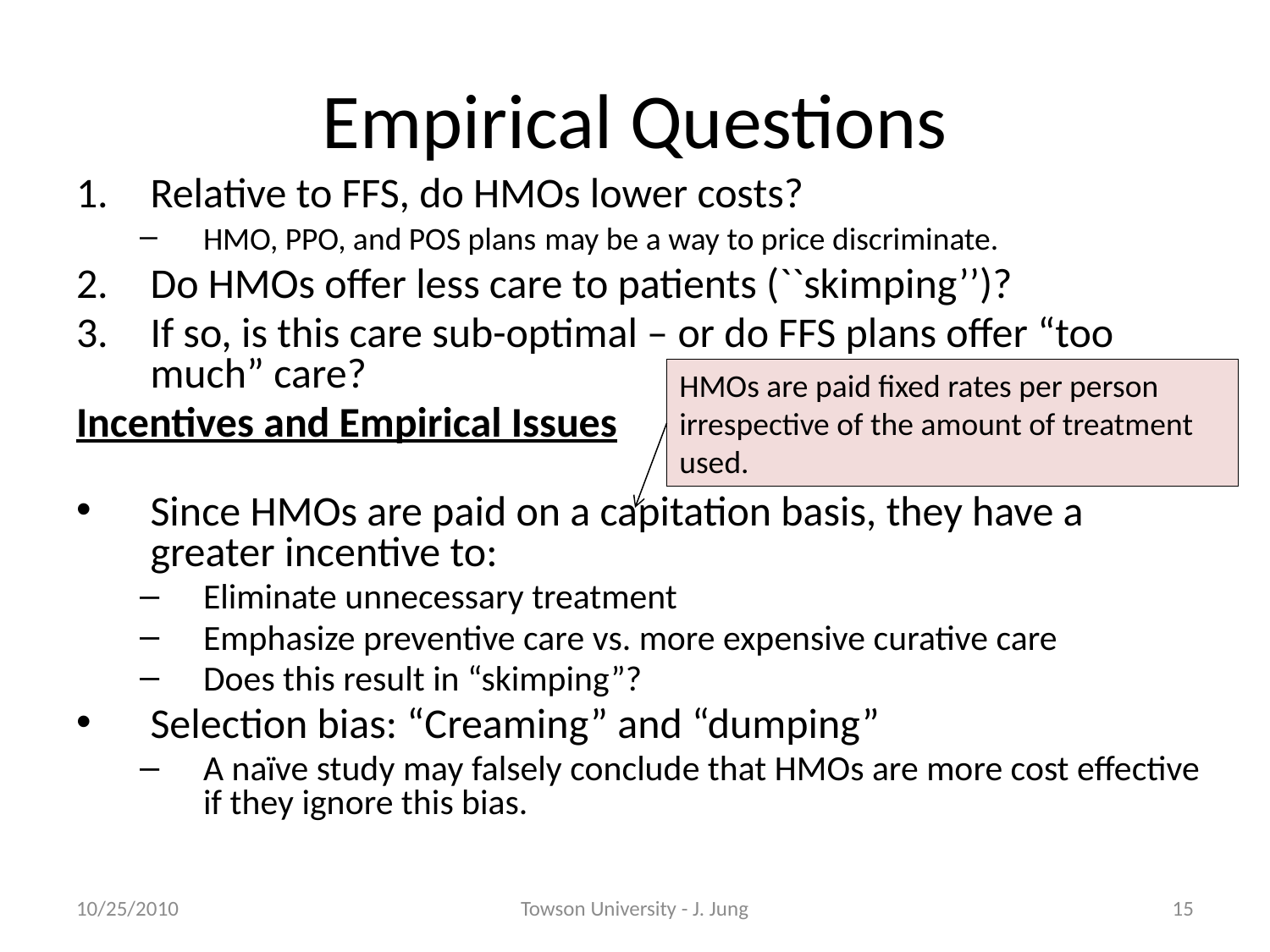

# Empirical Questions
Relative to FFS, do HMOs lower costs?
HMO, PPO, and POS plans may be a way to price discriminate.
Do HMOs offer less care to patients (``skimping’’)?
If so, is this care sub-optimal – or do FFS plans offer “too much” care?
Incentives and Empirical Issues
Since HMOs are paid on a capitation basis, they have a greater incentive to:
Eliminate unnecessary treatment
Emphasize preventive care vs. more expensive curative care
Does this result in “skimping”?
Selection bias: “Creaming” and “dumping”
A naïve study may falsely conclude that HMOs are more cost effective if they ignore this bias.
HMOs are paid fixed rates per person irrespective of the amount of treatment used.
10/25/2010
Towson University - J. Jung
15